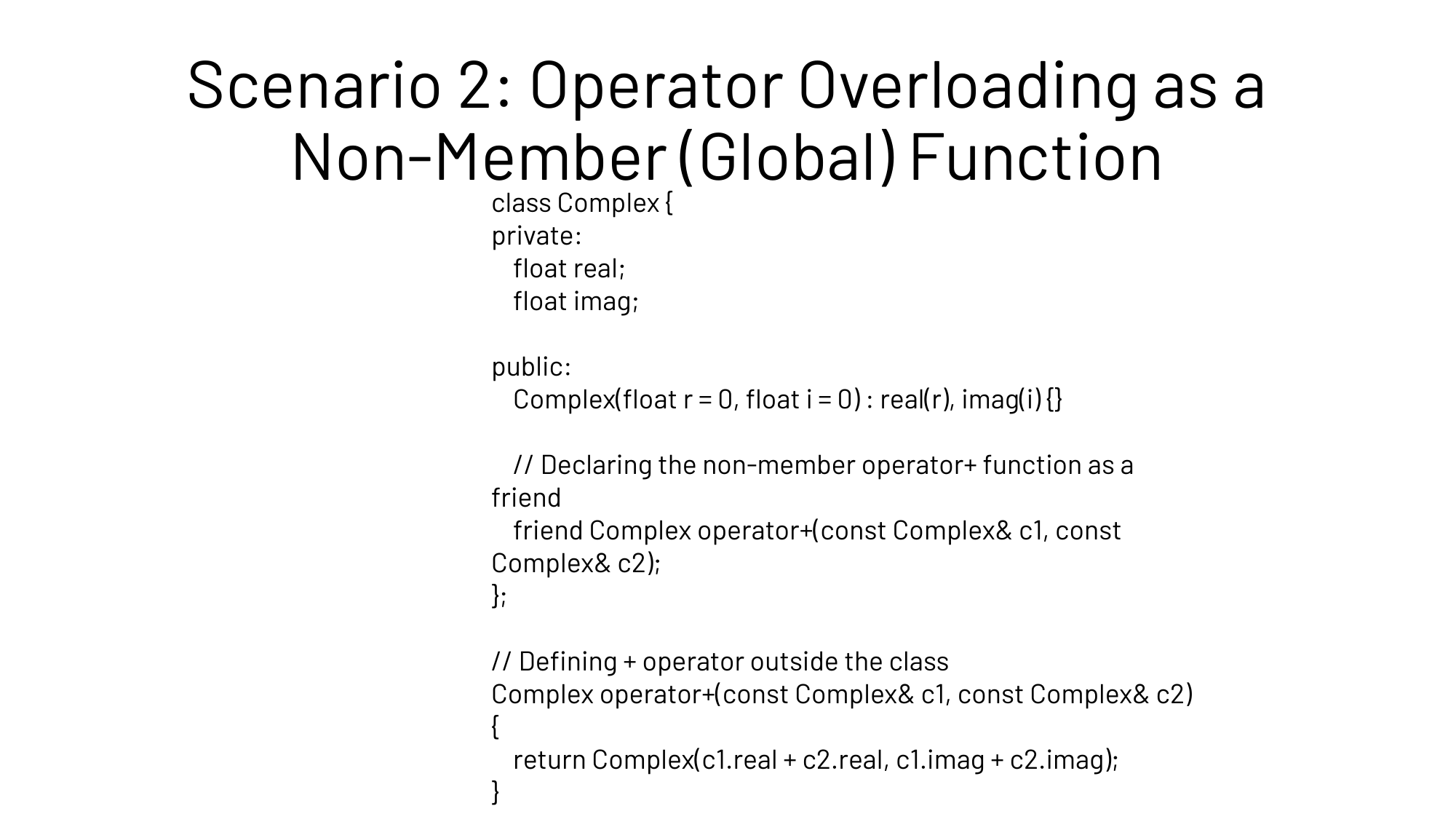

# Scenario 2: Operator Overloading as a Non-Member (Global) Function
class Complex {
private:
    float real;
    float imag;

public:
    Complex(float r = 0, float i = 0) : real(r), imag(i) {}

    // Declaring the non-member operator+ function as a friend
    friend Complex operator+(const Complex& c1, const Complex& c2);
};

// Defining + operator outside the class
Complex operator+(const Complex& c1, const Complex& c2) {
    return Complex(c1.real + c2.real, c1.imag + c2.imag);
}